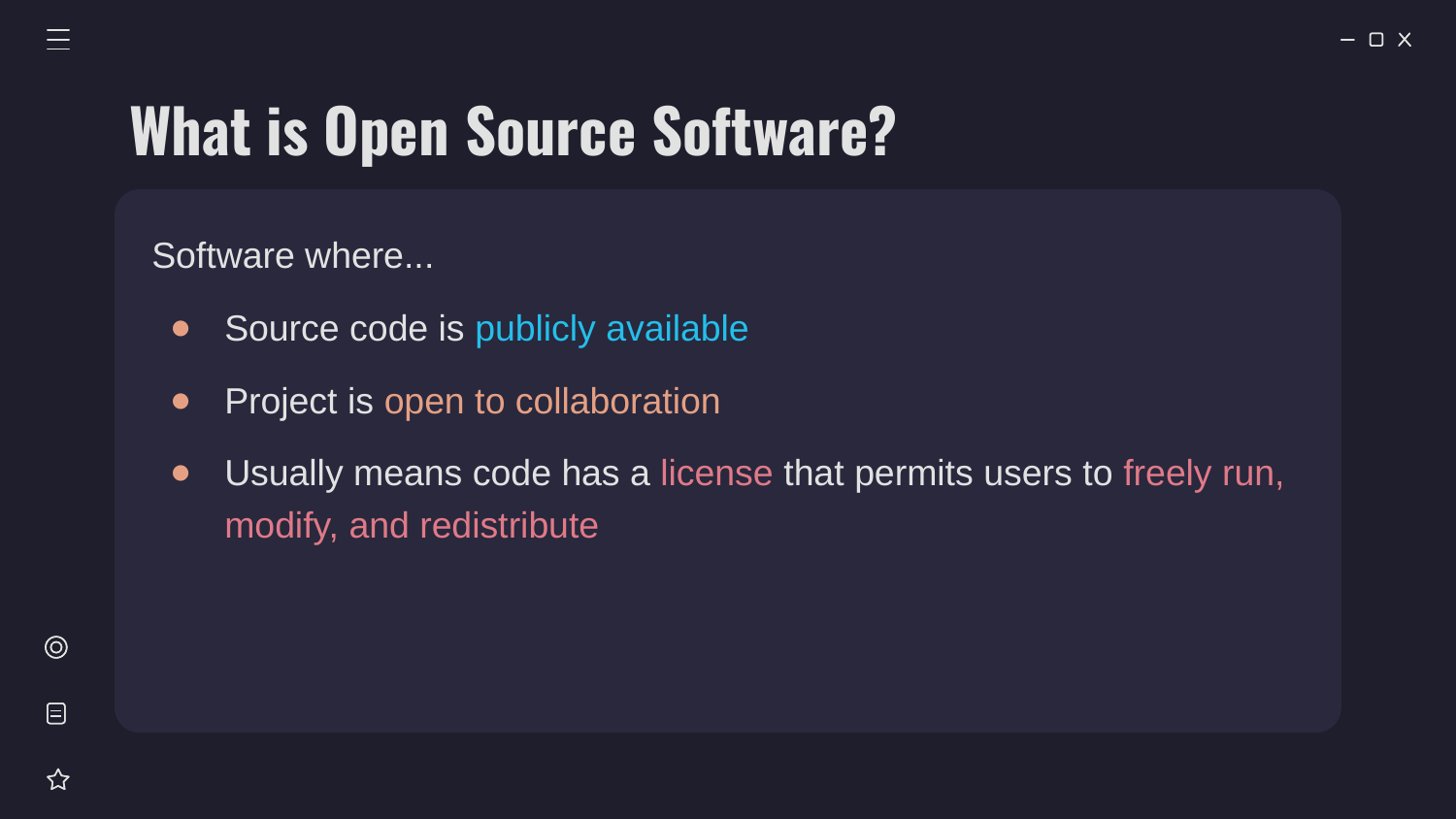

# What is Open Source Software?
Software where...
Source code is publicly available
Project is open to collaboration
Usually means code has a license that permits users to freely run, modify, and redistribute